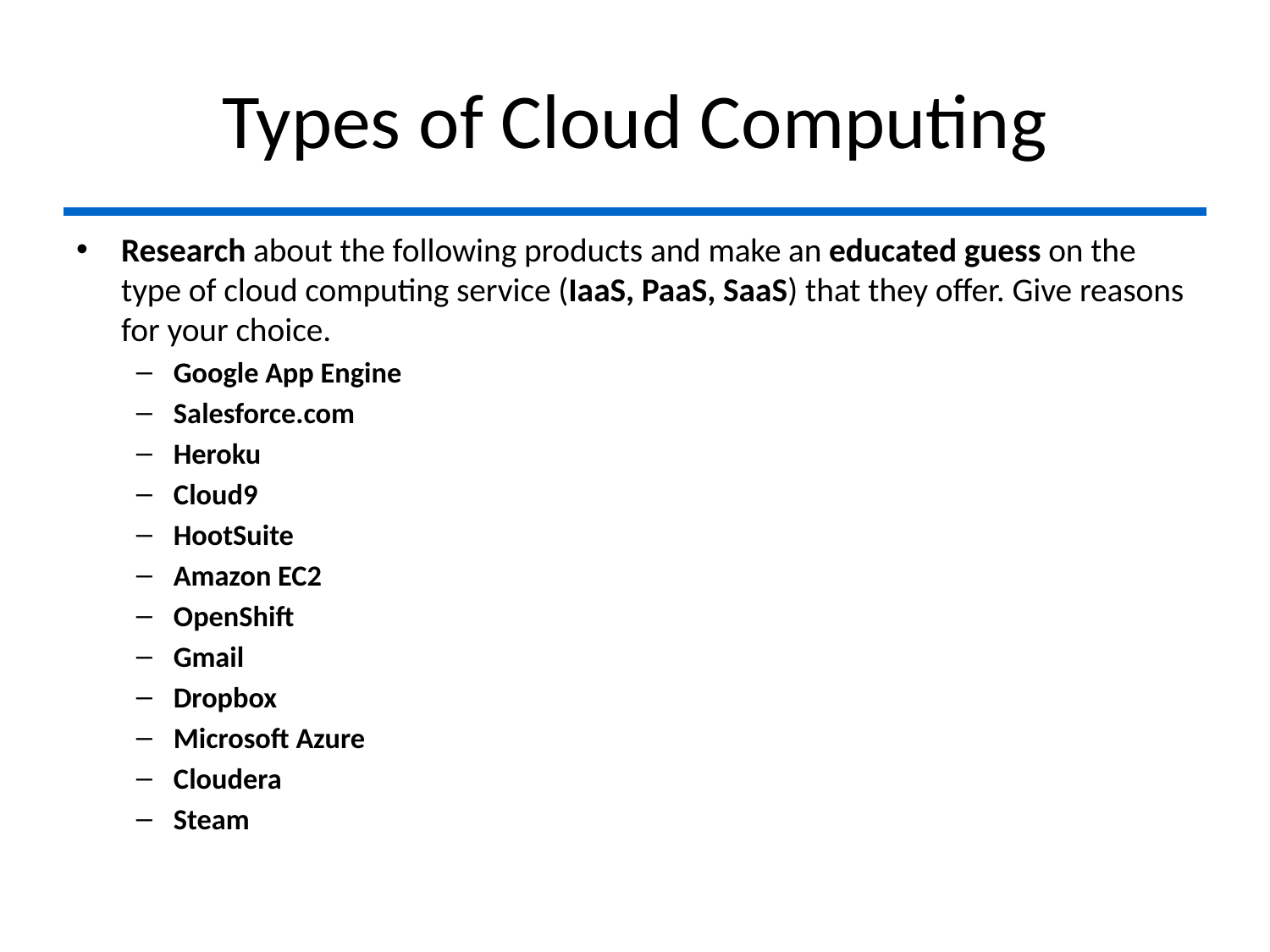

# Types of Cloud Computing

Research about the following products and make an educated guess on the type of cloud computing service (IaaS, PaaS, SaaS) that they offer. Give reasons for your choice.
Google App Engine
Salesforce.com
Heroku
Cloud9
HootSuite
Amazon EC2
OpenShift
Gmail
Dropbox
Microsoft Azure
Cloudera
Steam